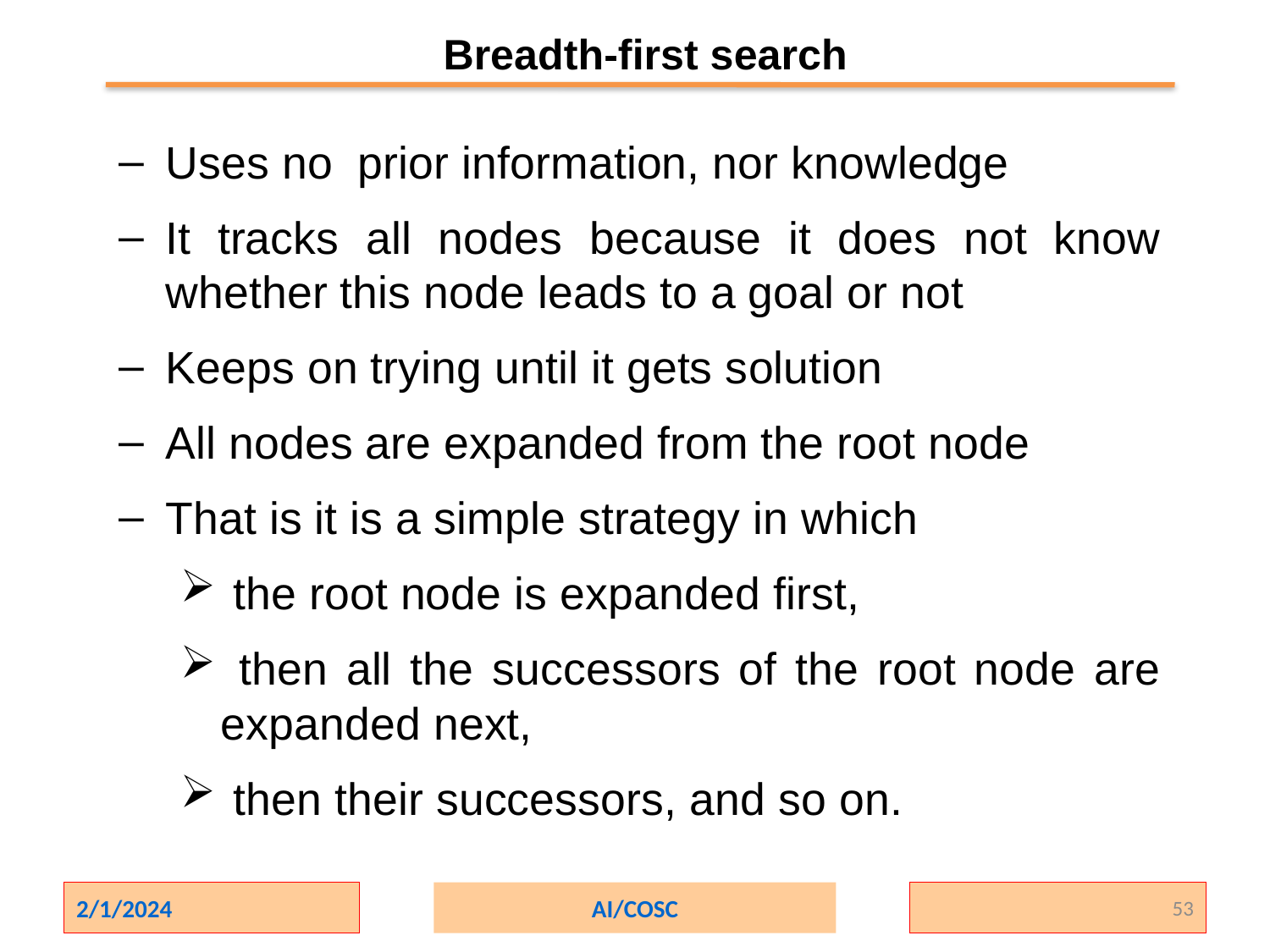

Breadth-first search
Uses no  prior information, nor knowledge
It tracks all nodes because it does not know whether this node leads to a goal or not
Keeps on trying until it gets solution
All nodes are expanded from the root node
That is it is a simple strategy in which
 the root node is expanded first,
 then all the successors of the root node are expanded next,
 then their successors, and so on.

2/1/2024
AI/COSC
53